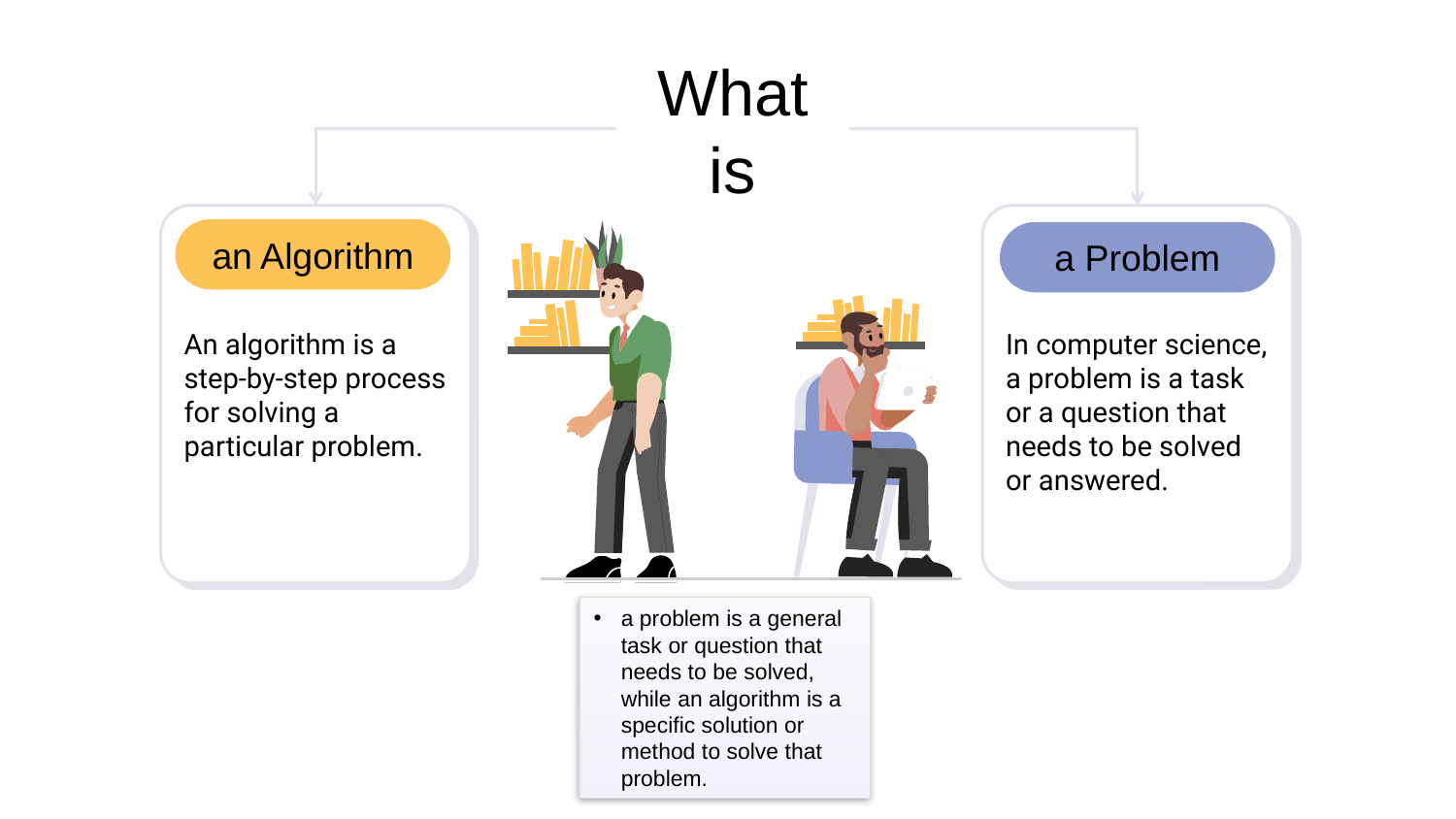

What is
An algorithm is a step-by-step process for solving a particular problem.

In computer science, a problem is a task or a question that needs to be solved or answered.
an Algorithm

a Problem

a problem is a general task or question that needs to be solved, while an algorithm is a specific solution or method to solve that problem.